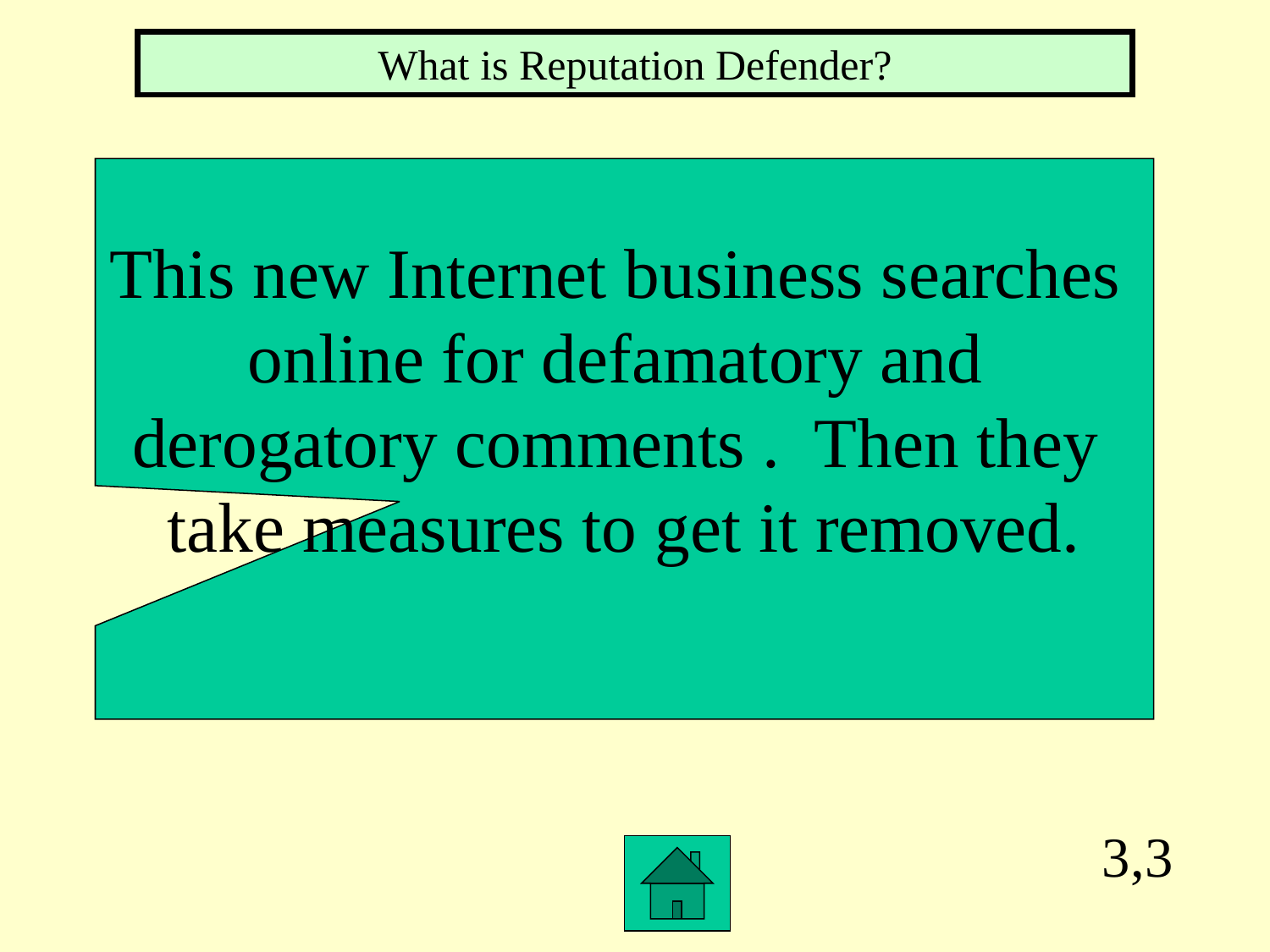

What is Reputation Defender?
This new Internet business searches
online for defamatory and
derogatory comments .  Then they
take measures to get it removed.

3,3